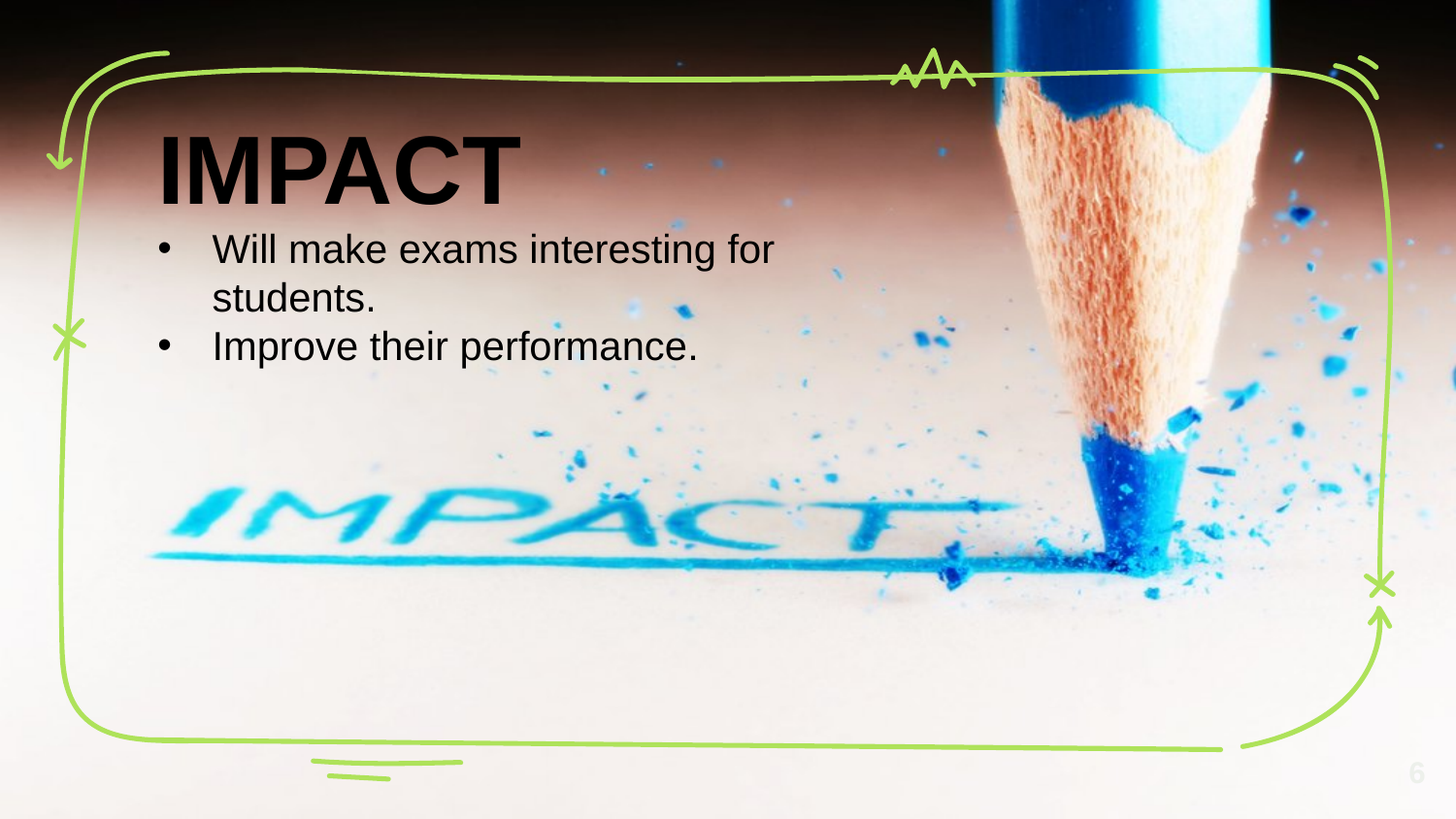

IMPACT
Will make exams interesting for students.
Improve their performance.

6